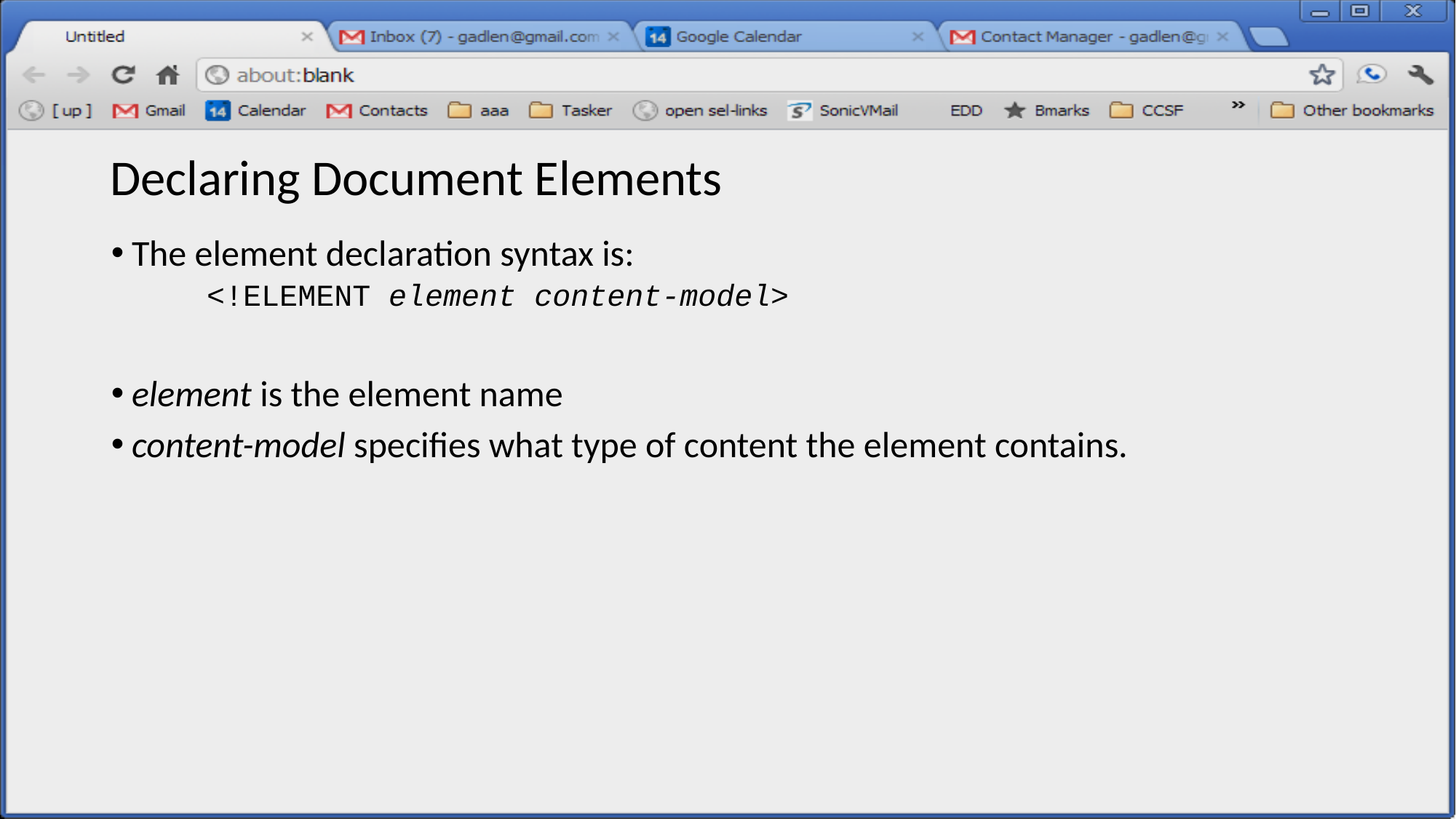

# Declaring Document Elements
The element declaration syntax is:
   <!ELEMENT element content-model>

element is the element name
content-model specifies what type of content the element contains.